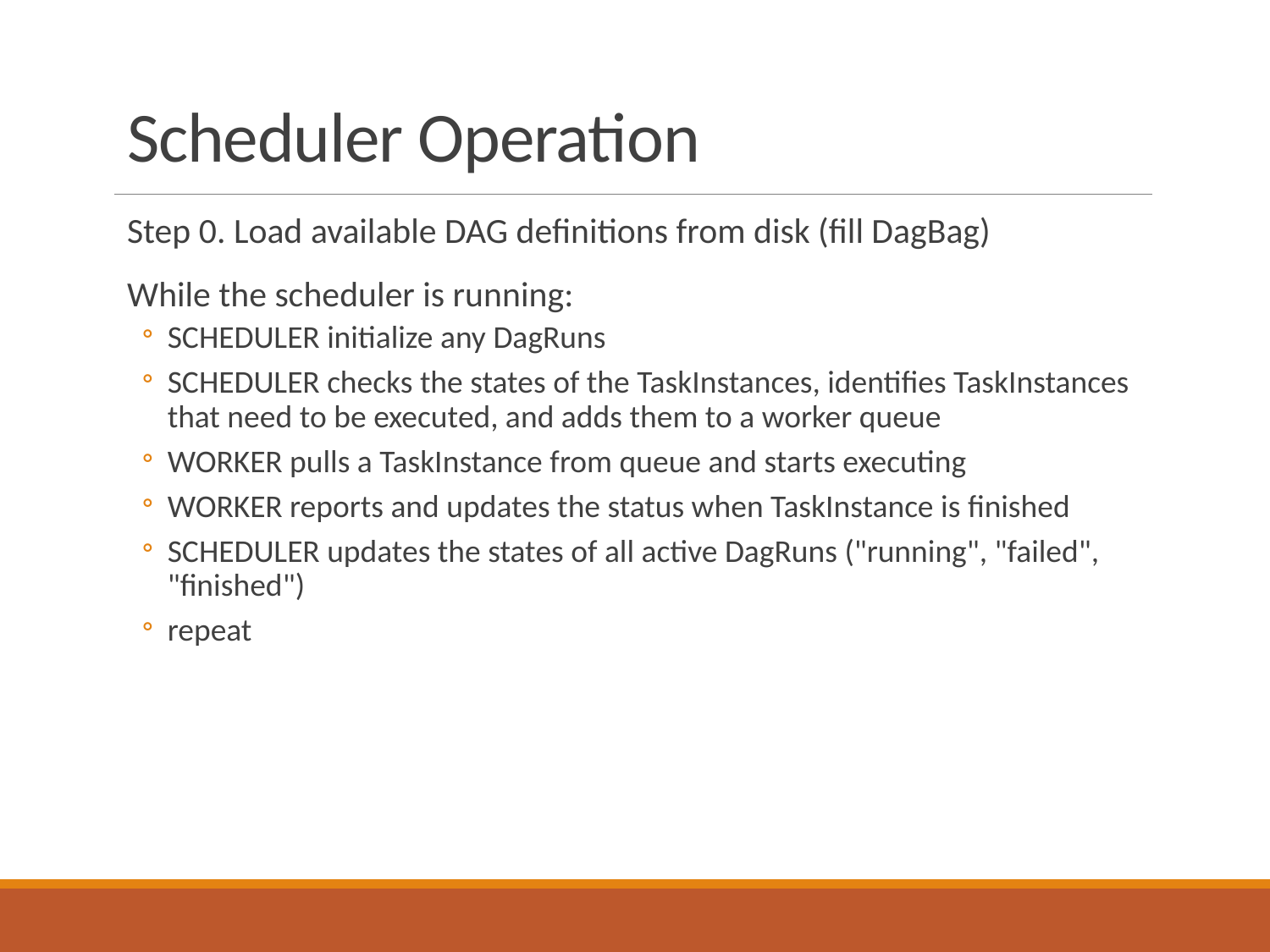

# Scheduler Operation
Step 0. Load available DAG definitions from disk (fill DagBag)
While the scheduler is running:
SCHEDULER initialize any DagRuns
SCHEDULER checks the states of the TaskInstances, identifies TaskInstances that need to be executed, and adds them to a worker queue
WORKER pulls a TaskInstance from queue and starts executing
WORKER reports and updates the status when TaskInstance is finished
SCHEDULER updates the states of all active DagRuns ("running", "failed", "finished")
repeat